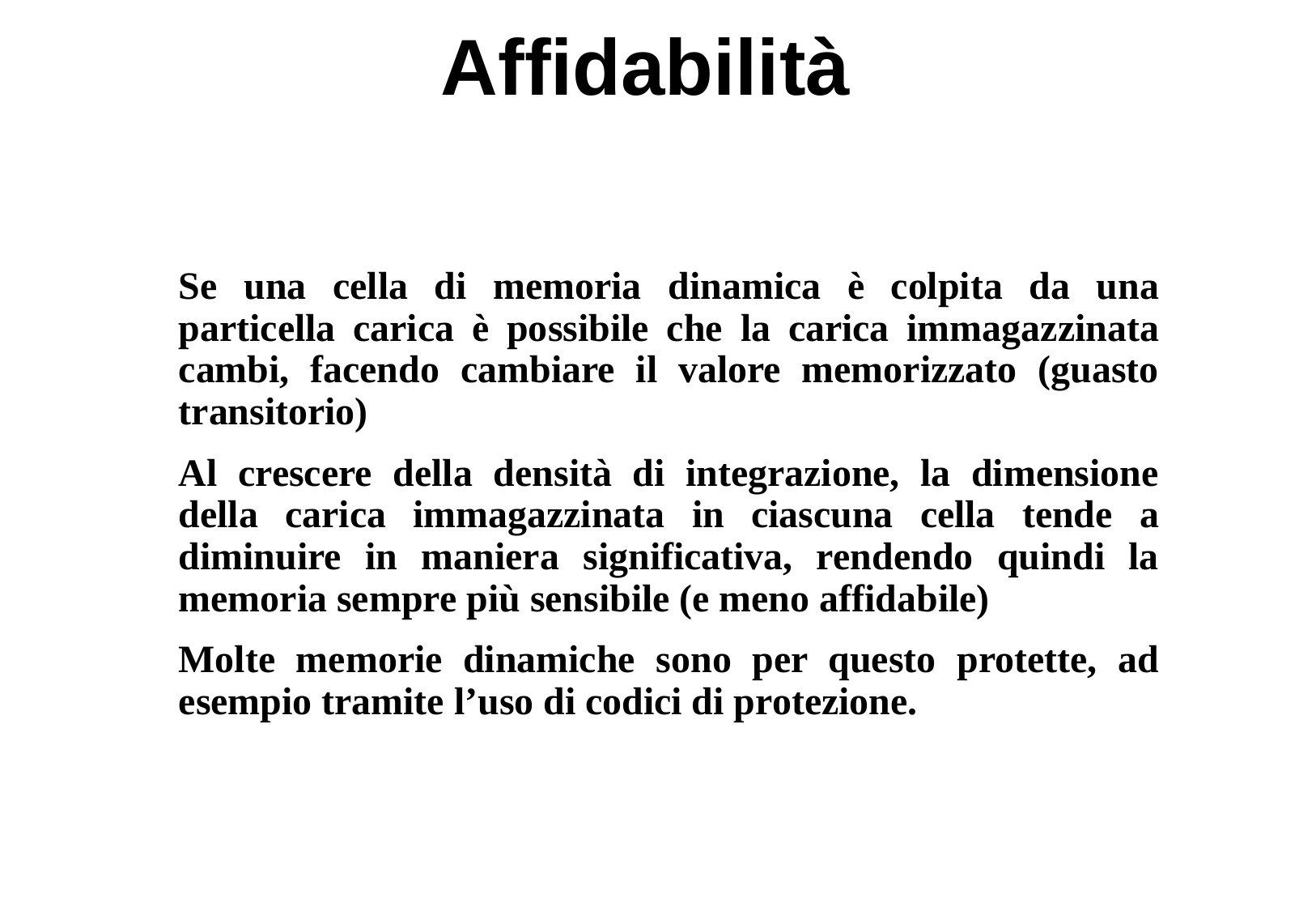

# Affidabilità
Se una cella di memoria dinamica è colpita da una particella carica è possibile che la carica immagazzinata cambi, facendo cambiare il valore memorizzato (guasto transitorio)
Al crescere della densità di integrazione, la dimensione della carica immagazzinata in ciascuna cella tende a diminuire in maniera significativa, rendendo quindi la memoria sempre più sensibile (e meno affidabile)
Molte memorie dinamiche sono per questo protette, ad esempio tramite l’uso di codici di protezione.